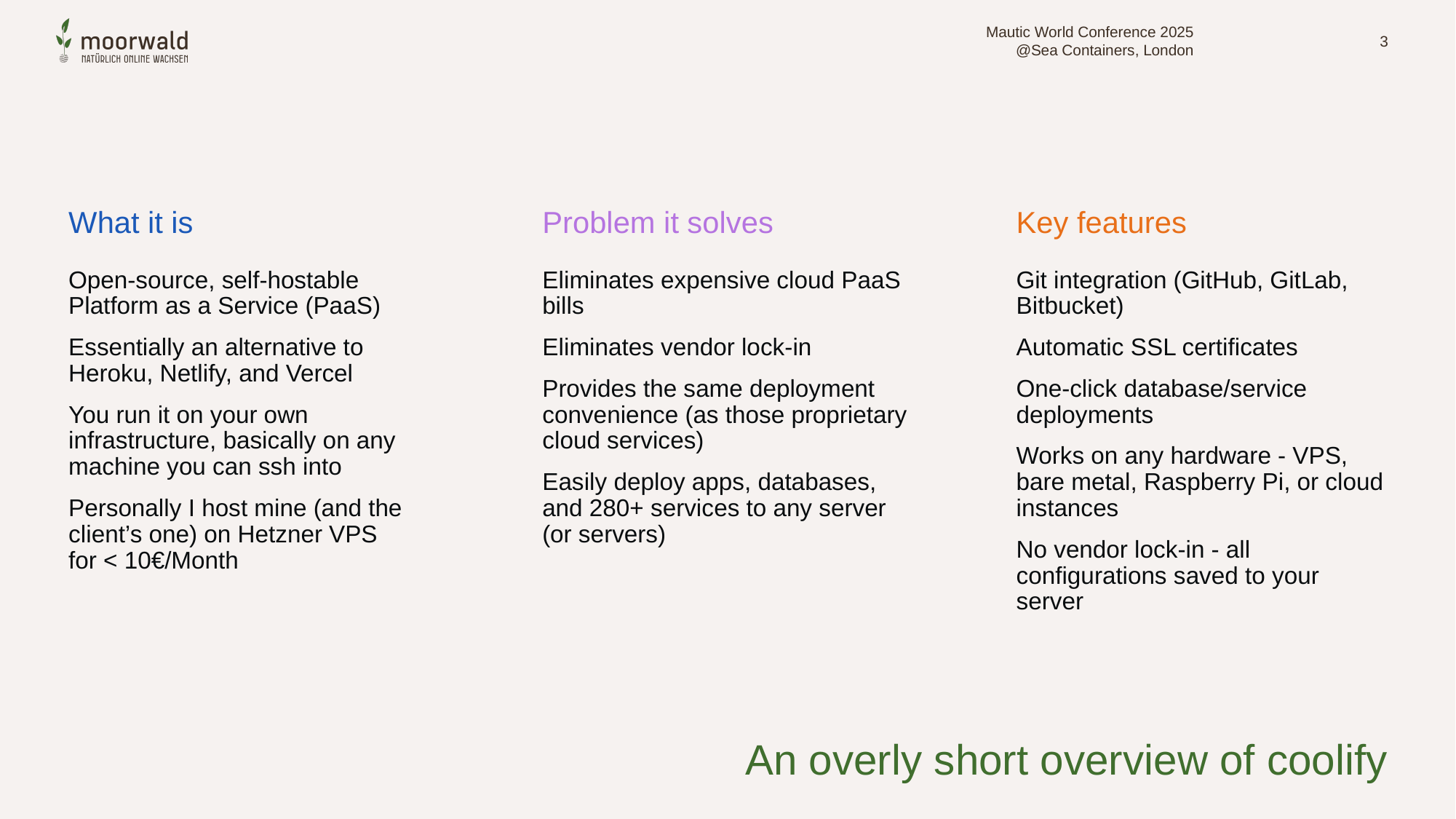

Mautic World Conference 2025
@Sea Containers, London
3
What it is
Problem it solves
Key features
Open-source, self-hostable Platform as a Service (PaaS)
Essentially an alternative to Heroku, Netlify, and Vercel
You run it on your own infrastructure, basically on any machine you can ssh into
Personally I host mine (and the client’s one) on Hetzner VPS
for < 10€/Month

Eliminates expensive cloud PaaS bills
Eliminates vendor lock-in
Provides the same deployment convenience (as those proprietary cloud services)
Easily deploy apps, databases, and 280+ services to any server (or servers)
Git integration (GitHub, GitLab, Bitbucket)
Automatic SSL certificates
One-click database/service deployments
Works on any hardware - VPS, bare metal, Raspberry Pi, or cloud instances
No vendor lock-in - all configurations saved to your server
# An overly short overview of coolify